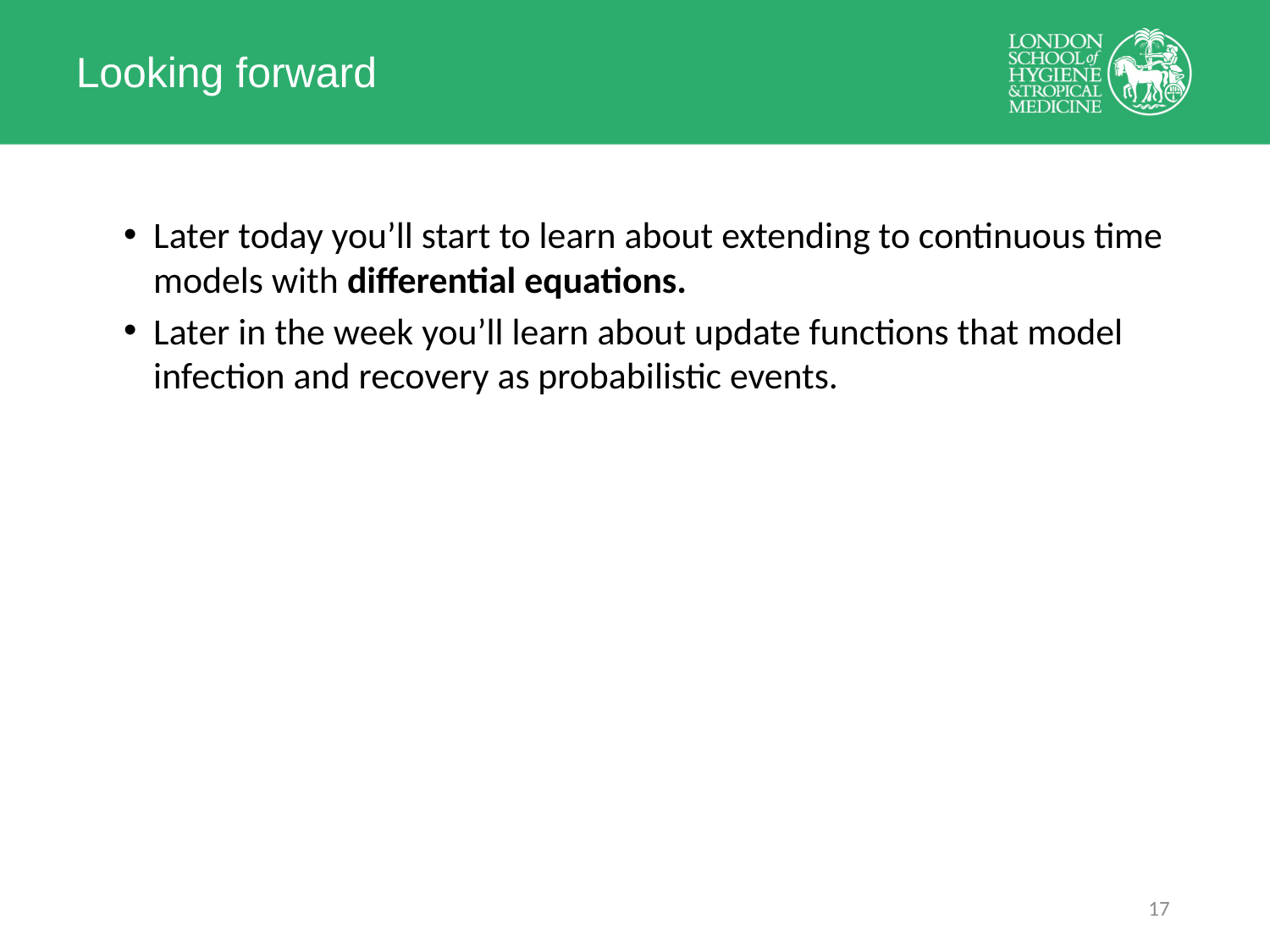

# Looking forward
Later today you’ll start to learn about extending to continuous time models with differential equations.
Later in the week you’ll learn about update functions that model infection and recovery as probabilistic events.
17